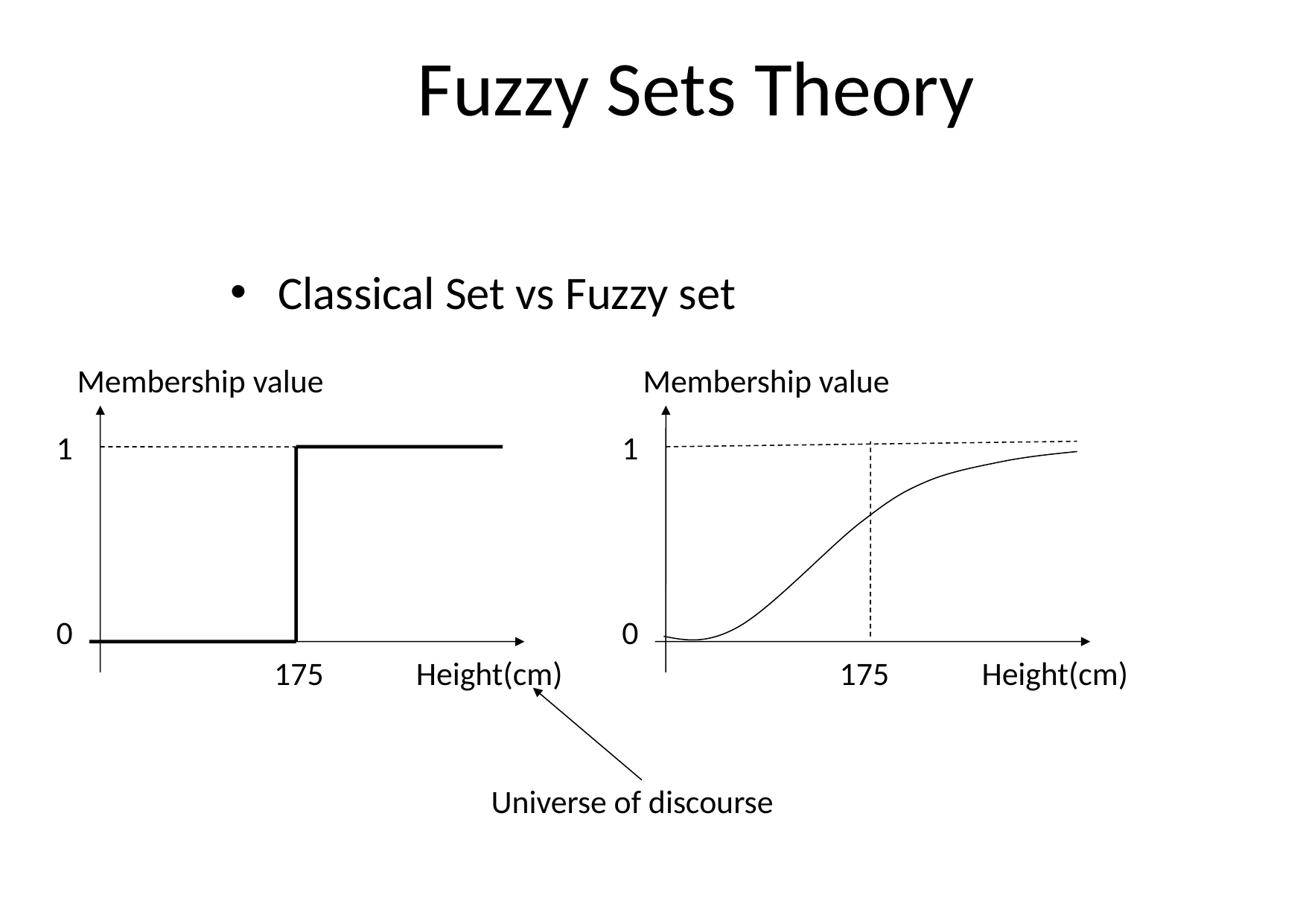

# Fuzzy Sets Theory
Classical Set vs Fuzzy set
Membership value
Membership value

1
1

0
0

175
Height(cm)
175
Height(cm)

Universe of discourse